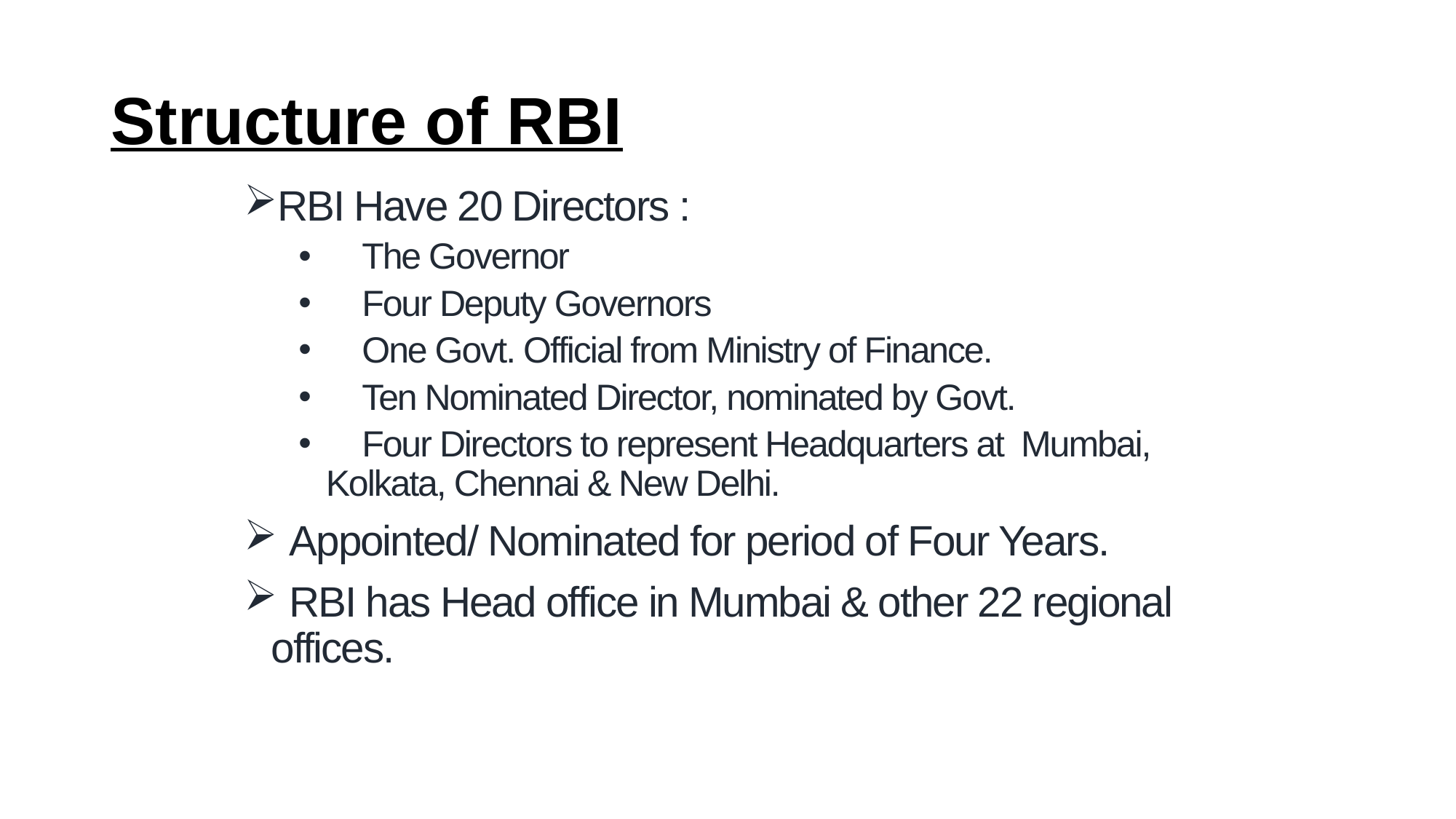

# Structure of RBI
RBI Have 20 Directors :
    The Governor
    Four Deputy Governors
    One Govt. Official from Ministry of Finance.
    Ten Nominated Director, nominated by Govt.
    Four Directors to represent Headquarters at  Mumbai,  Kolkata, Chennai & New Delhi.
 Appointed/ Nominated for period of Four Years.
 RBI has Head office in Mumbai & other 22 regional offices.